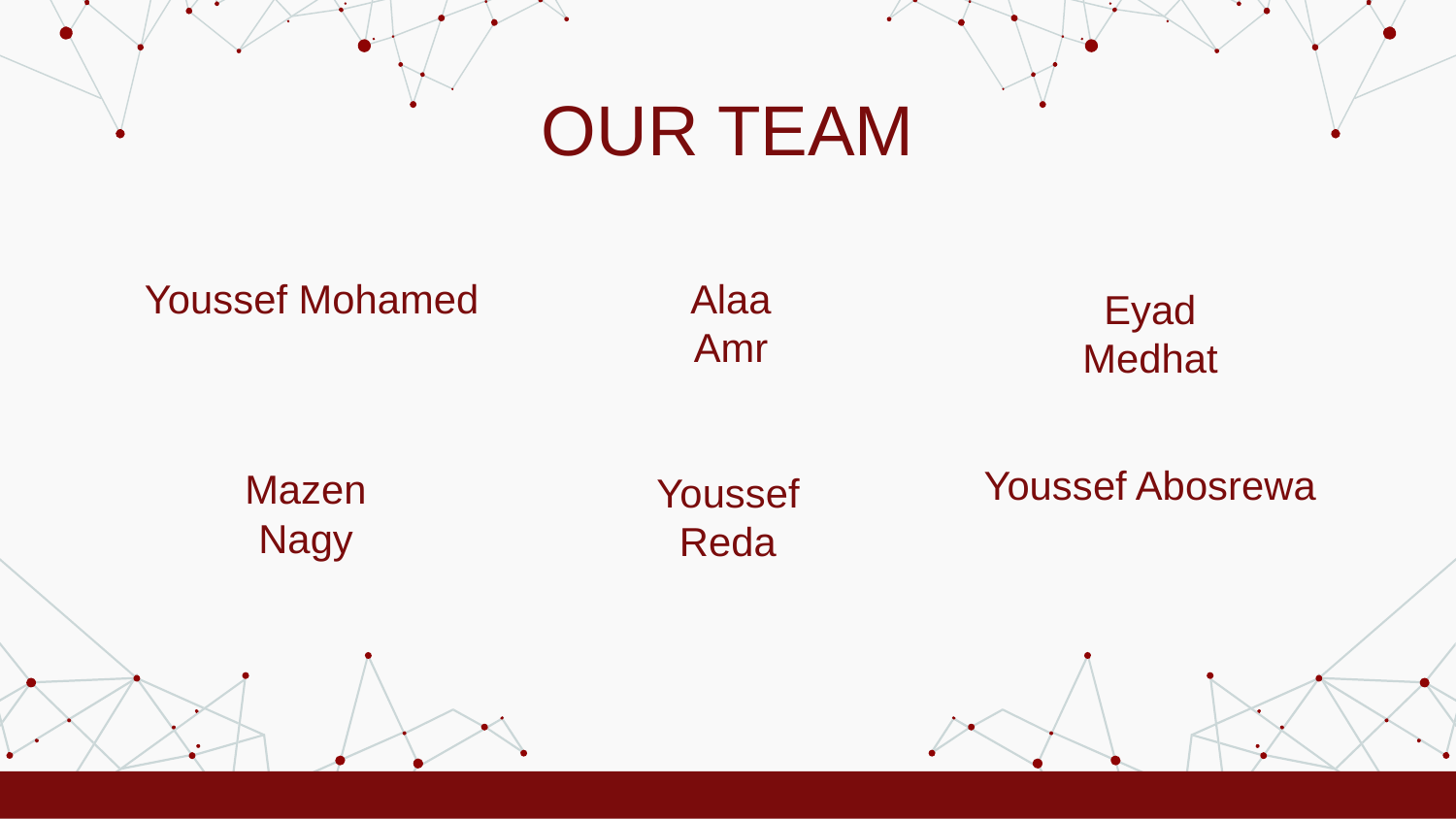

# OUR TEAM
Youssef Mohamed
Alaa
Amr
Eyad
Medhat
Youssef Abosrewa
Mazen
Nagy
Youssef
Reda